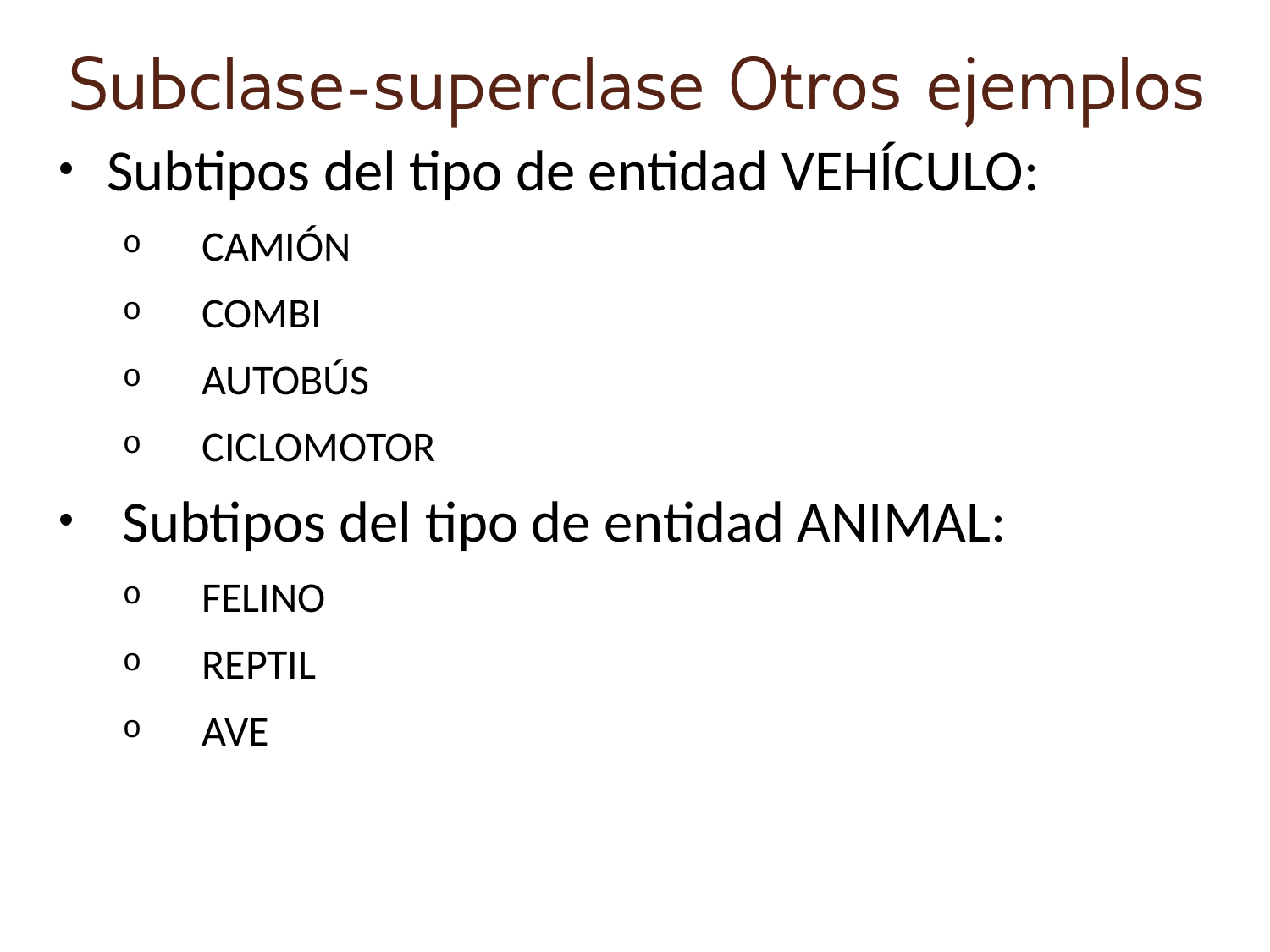

Subclase-superclase Otros ejemplos
Subtipos del tipo de entidad VEHÍCULO:
CAMIÓN
COMBI
AUTOBÚS
CICLOMOTOR
Subtipos del tipo de entidad ANIMAL:
FELINO
REPTIL
AVE